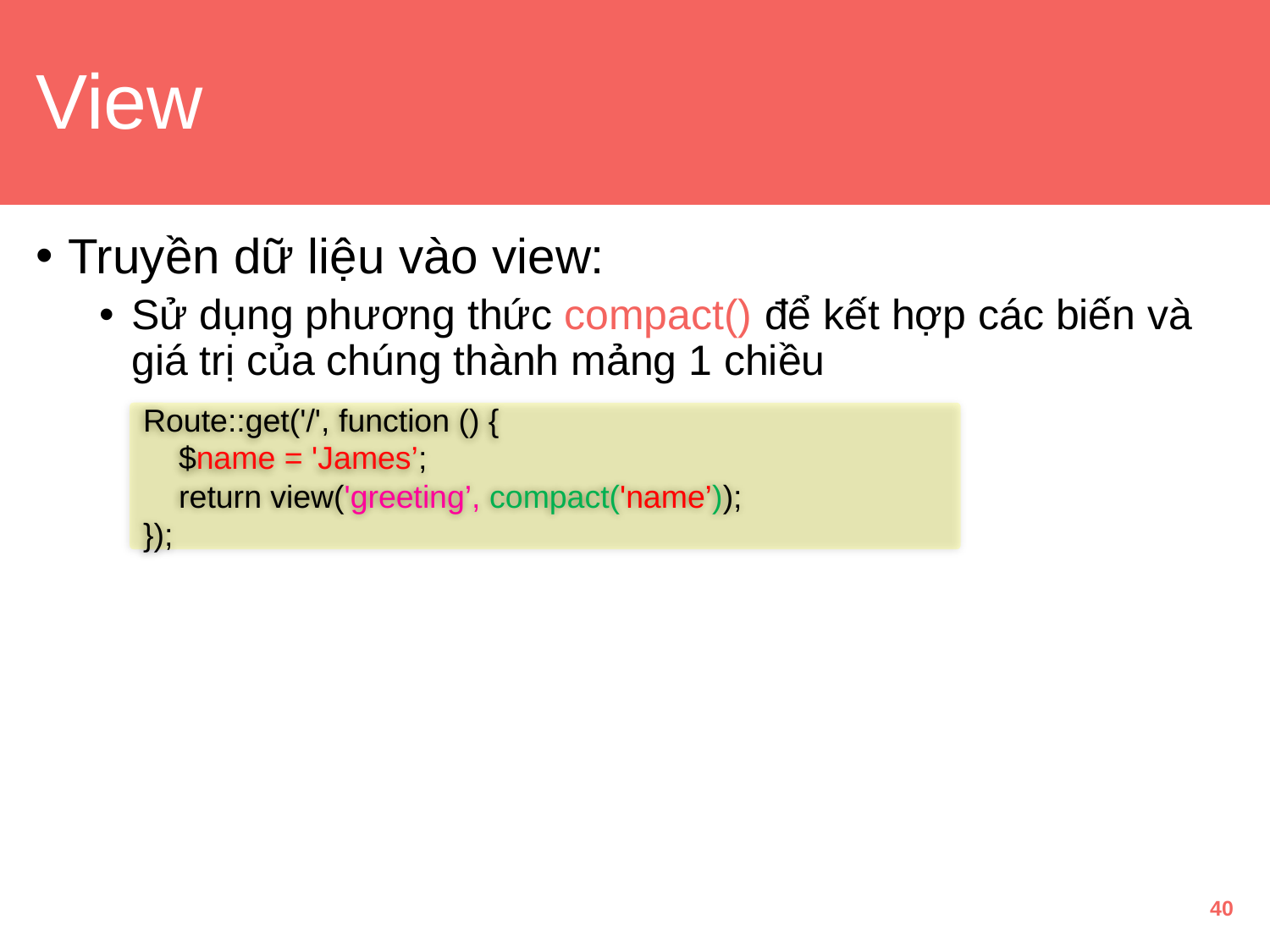

# View
Truyền dữ liệu vào view:
Sử dụng phương thức compact() để kết hợp các biến và giá trị của chúng thành mảng 1 chiều

Route::get('/', function () {
    $name = 'James’;
    return view('greeting’, compact('name’));
});
40